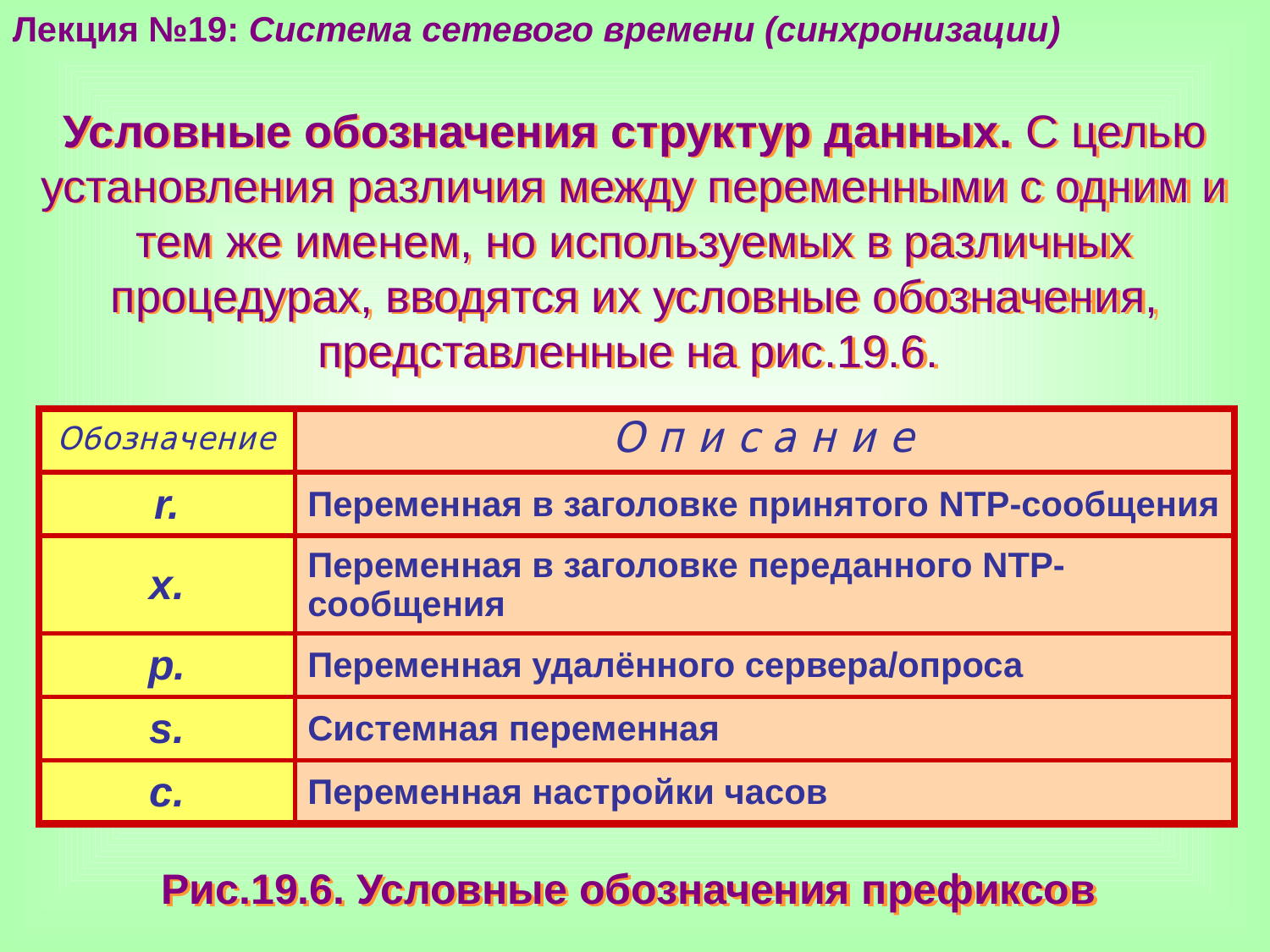

Лекция №19: Система сетевого времени (синхронизации)
Условные обозначения структур данных. С целью установления различия между переменными с одним и тем же именем, но используемых в различных процедурах, вводятся их условные обозначения, представленные на рис.19.6.
| Обозначение | О п и с а н и е |
| --- | --- |
| r. | Переменная в заголовке принятого NTP-сообщения |
| x. | Переменная в заголовке переданного NTP-сообщения |
| p. | Переменная удалённого сервера/опроса |
| s. | Системная переменная |
| c. | Переменная настройки часов |
Рис.19.6. Условные обозначения префиксов